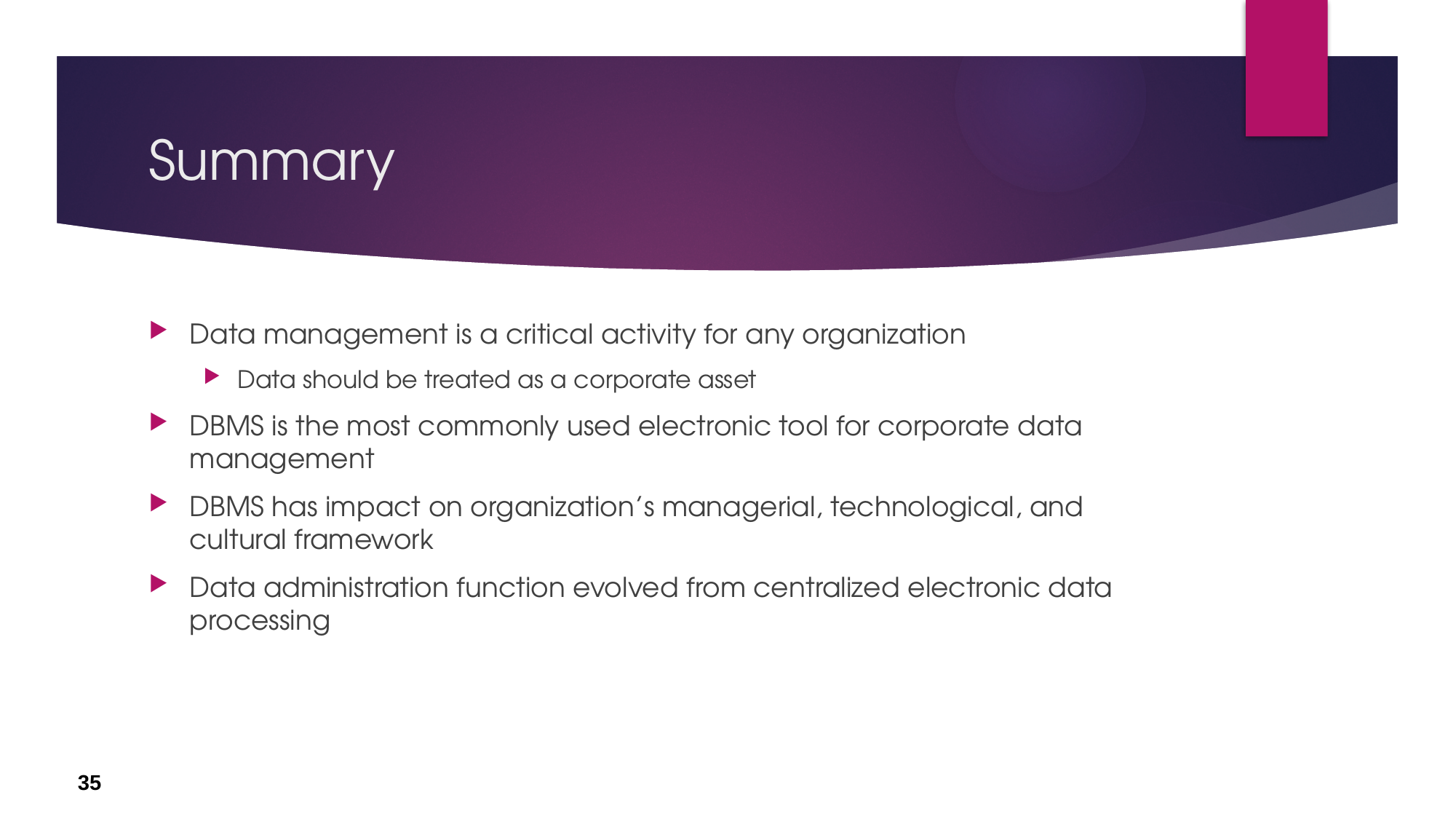

# Summary
Data management is a critical activity for any organization
Data should be treated as a corporate asset
DBMS is the most commonly used electronic tool for corporate data management
DBMS has impact on organization’s managerial, technological, and cultural framework
Data administration function evolved from centralized electronic data processing

35